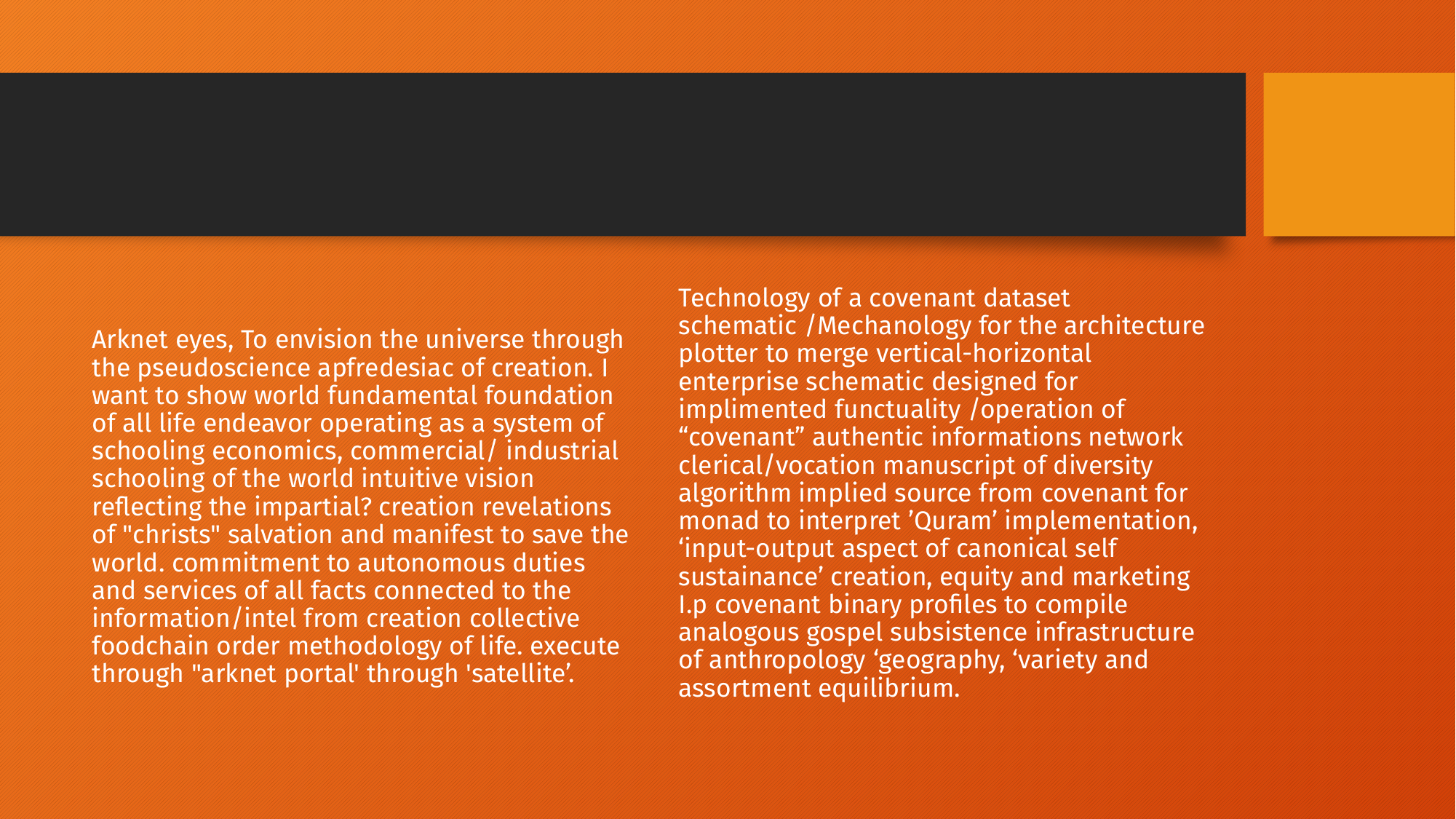

#

Arknet eyes, To envision the universe through the pseudoscience apfredesiac of creation. I want to show world fundamental foundation of all life endeavor operating as a system of schooling economics, commercial/ industrial schooling of the world intuitive vision reflecting the impartial? creation revelations of "christs" salvation and manifest to save the world. commitment to autonomous duties and services of all facts connected to the information/intel from creation collective foodchain order methodology of life. execute through "arknet portal' through 'satellite’.

Technology of a covenant dataset schematic /Mechanology for the architecture  plotter to merge vertical-horizontal enterprise schematic designed for implimented functuality /operation of “covenant” authentic informations network clerical/vocation manuscript of diversity algorithm implied source from covenant for monad to interpret ’Quram’ implementation, ‘input-output aspect of canonical self sustainance’ creation, equity and marketing I.p covenant binary profiles to compile analogous gospel subsistence infrastructure of anthropology ‘geography, ‘variety and assortment equilibrium.